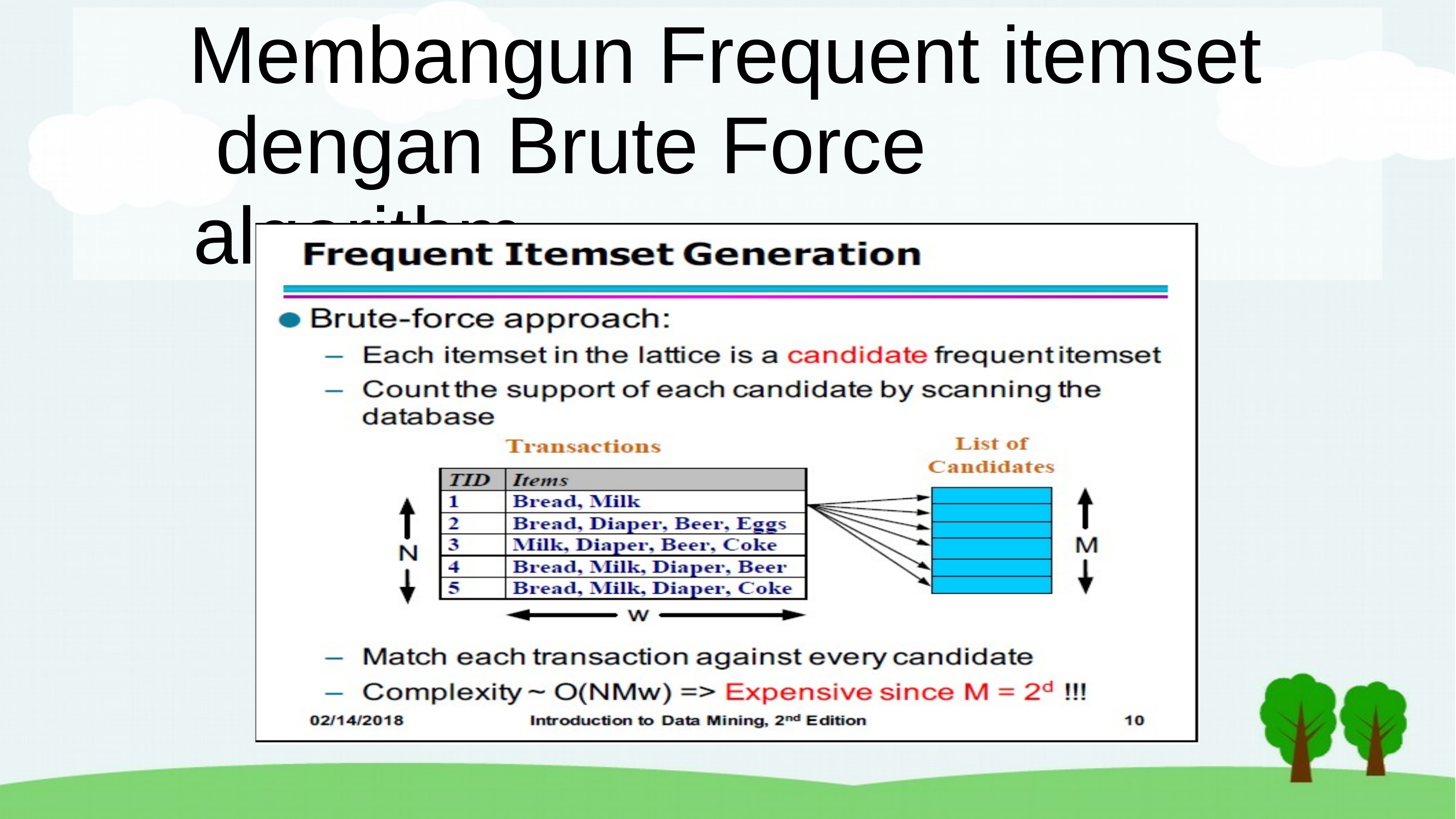

# Membangun Frequent itemset  dengan Brute Force algorithm